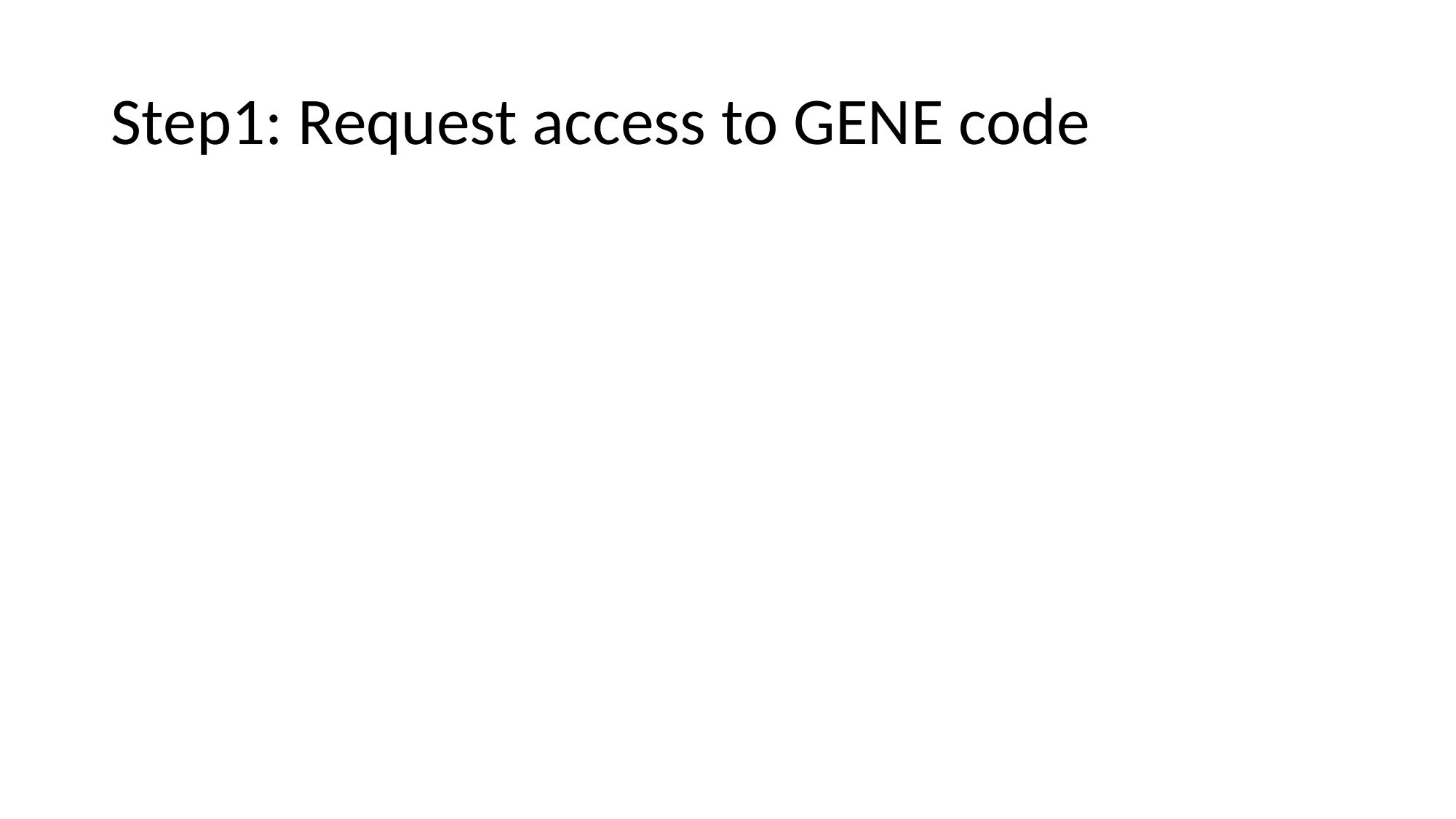

# Step1: Request access to GENE code